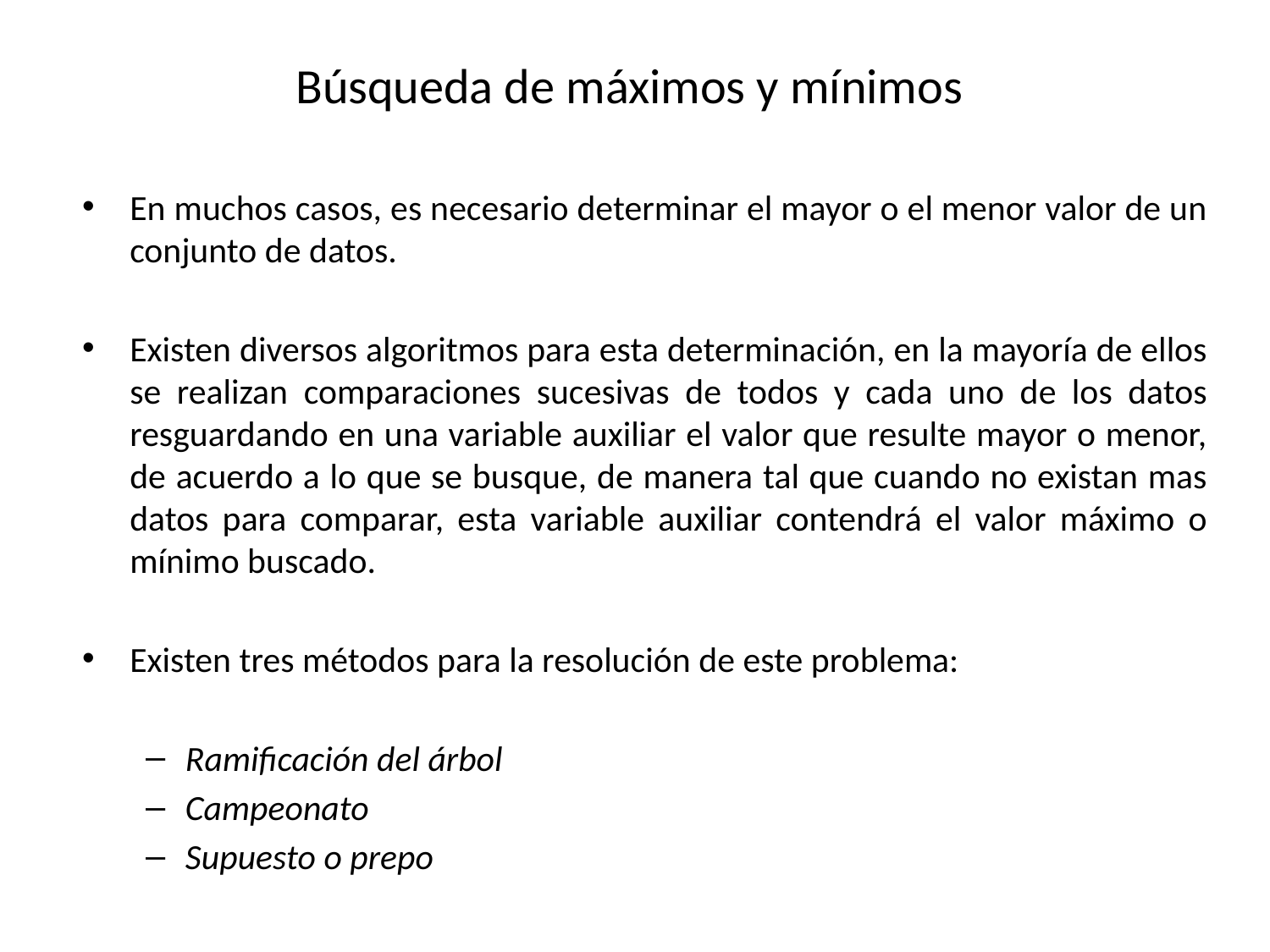

# Búsqueda de máximos y mínimos
En muchos casos, es necesario determinar el mayor o el menor valor de un conjunto de datos.

Existen diversos algoritmos para esta determinación, en la mayoría de ellos se realizan comparaciones sucesivas de todos y cada uno de los datos resguardando en una variable auxiliar el valor que resulte mayor o menor, de acuerdo a lo que se busque, de manera tal que cuando no existan mas datos para comparar, esta variable auxiliar contendrá el valor máximo o mínimo buscado.

Existen tres métodos para la resolución de este problema:

Ramificación del árbol
Campeonato
Supuesto o prepo